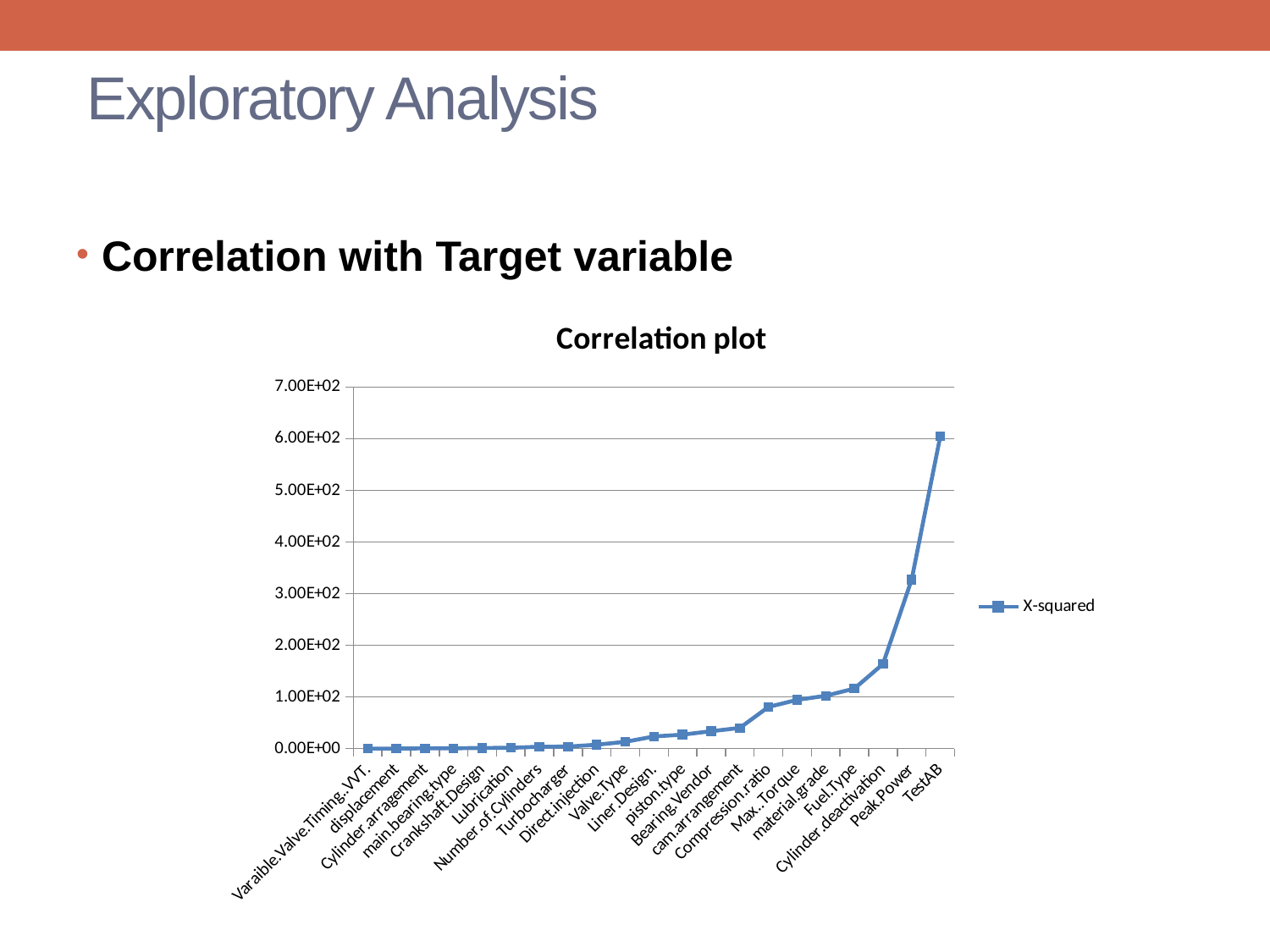

# Exploratory Analysis
Correlation with Target variable

### Chart: Correlation plot

| Category | X-squared |
|---|---|
| Varaible.Valve.Timing..VVT. | 2.5269e-28 |
| displacement | 0.069908 |
| Cylinder.arragement | 0.46622 |
| main.bearing.type | 0.56631 |
| Crankshaft.Design | 1.2148 |
| Lubrication | 1.3833 |
| Number.of.Cylinders | 3.6142 |
| Turbocharger | 3.8144 |
| Direct.injection | 7.4592 |
| Valve.Type | 13.108 |
| Liner.Design. | 23.444 |
| piston.type | 26.969 |
| Bearing.Vendor | 33.657 |
| cam.arrangement | 40.007 |
| Compression.ratio | 80.71 |
| Max..Torque | 94.335 |
| material.grade | 102.26 |
| Fuel.Type | 116.18 |
| Cylinder.deactivation | 163.76 |
| Peak.Power | 327.32 |
| TestAB | 604.52 |